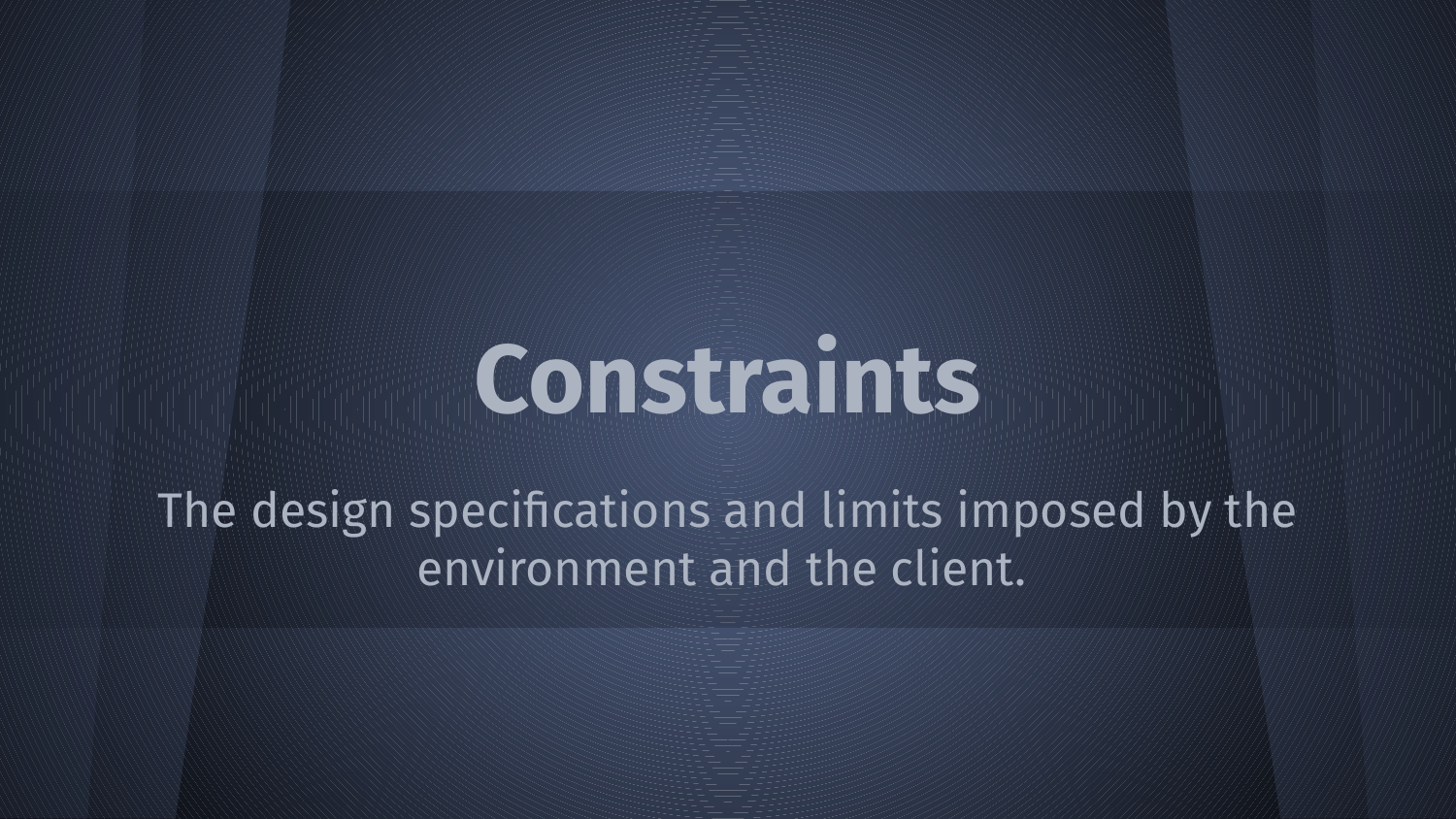

# Constraints
The design specifications and limits imposed by the environment and the client.